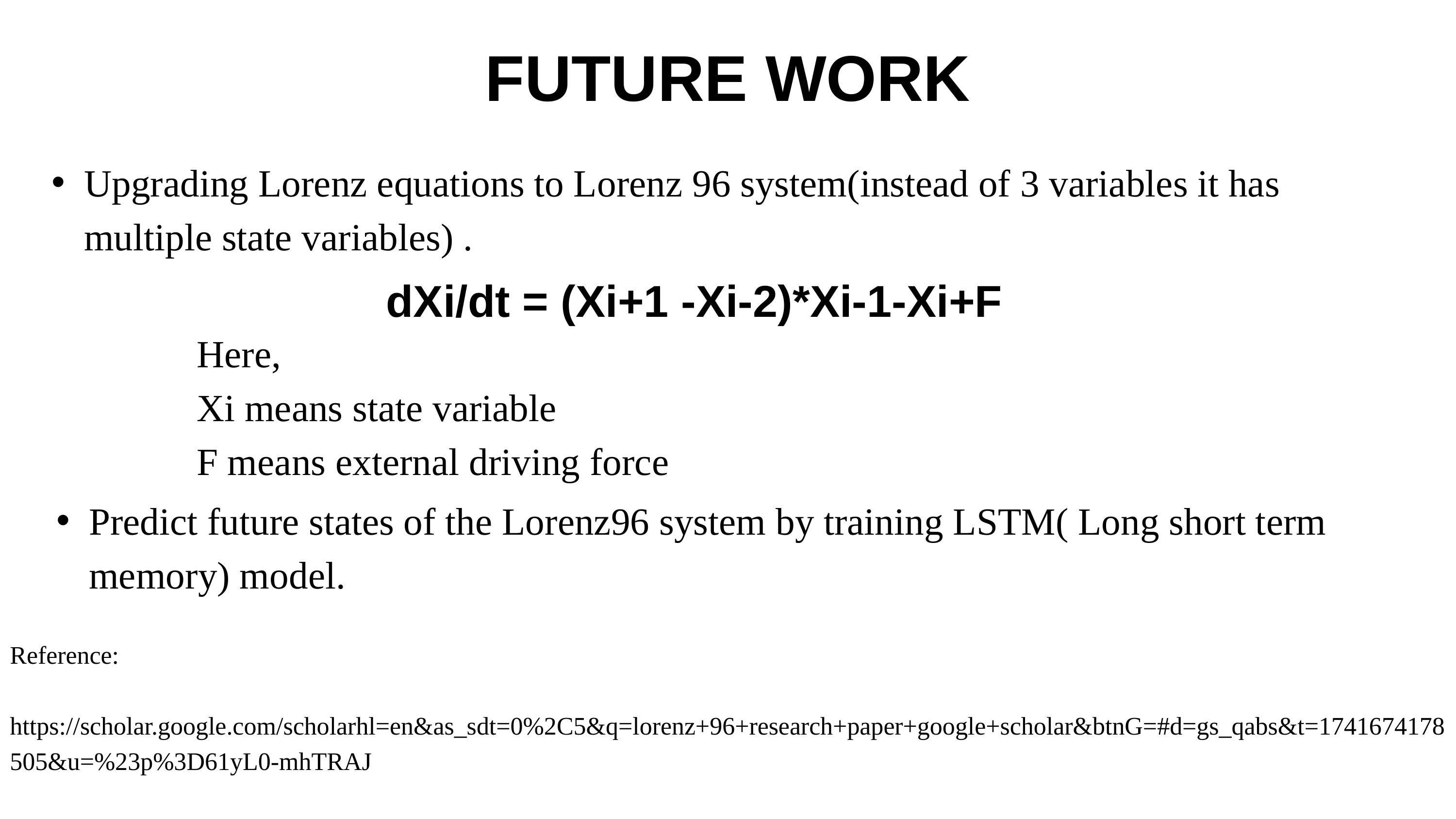

FUTURE WORK
Upgrading Lorenz equations to Lorenz 96 system(instead of 3 variables it has multiple state variables) .
dXi/dt = (Xi+1 -Xi-2)*Xi-1-Xi+F
Here,
Xi means state variable
F means external driving force
Predict future states of the Lorenz96 system by training LSTM( Long short term memory) model.
Reference:
 https://scholar.google.com/scholarhl=en&as_sdt=0%2C5&q=lorenz+96+research+paper+google+scholar&btnG=#d=gs_qabs&t=1741674178505&u=%23p%3D61yL0-mhTRAJ